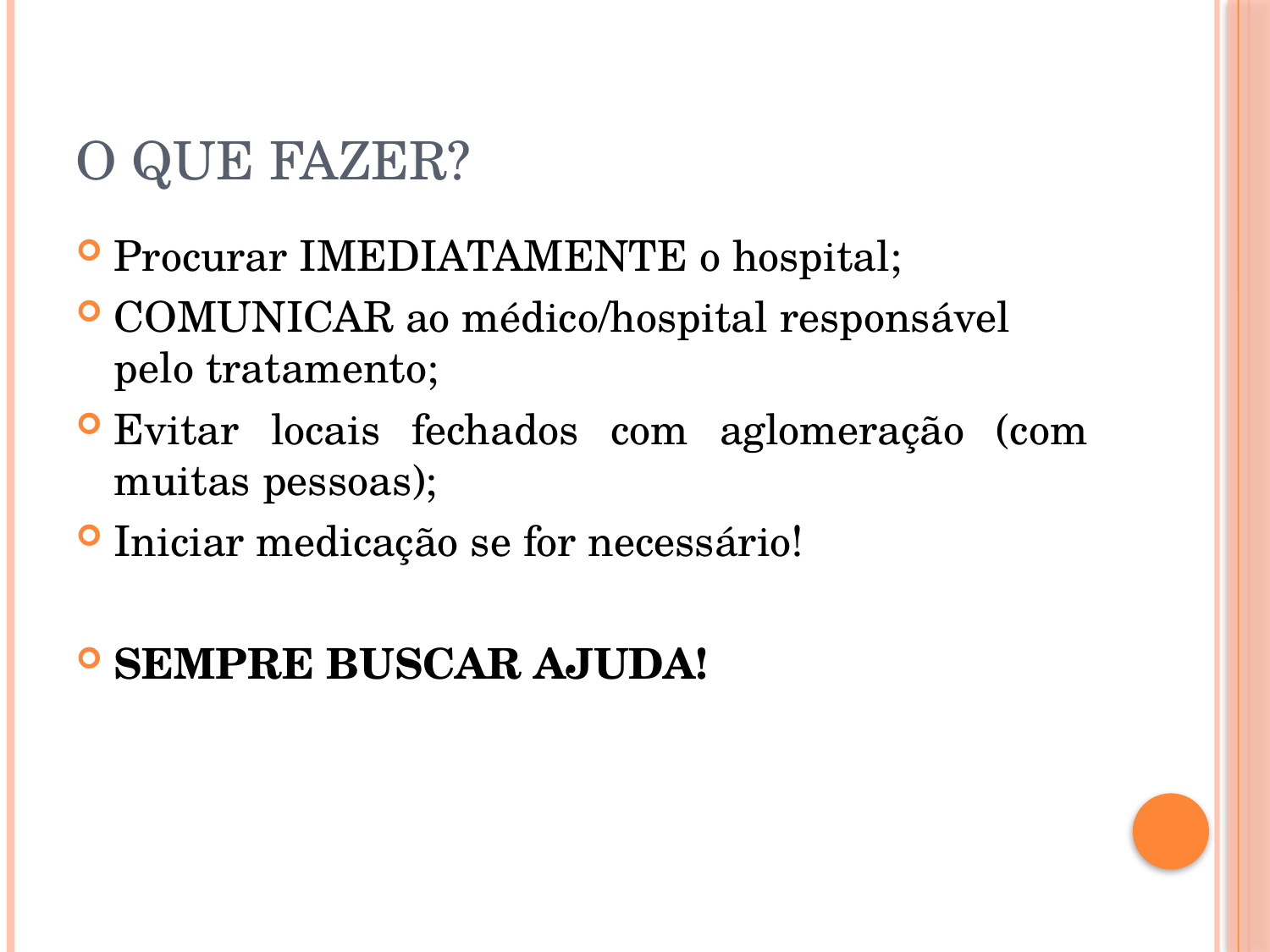

# O QUE FAZER?
Procurar IMEDIATAMENTE o hospital;
COMUNICAR ao médico/hospital responsável pelo tratamento;
Evitar locais fechados com aglomeração (com muitas pessoas);
Iniciar medicação se for necessário!

SEMPRE BUSCAR AJUDA!